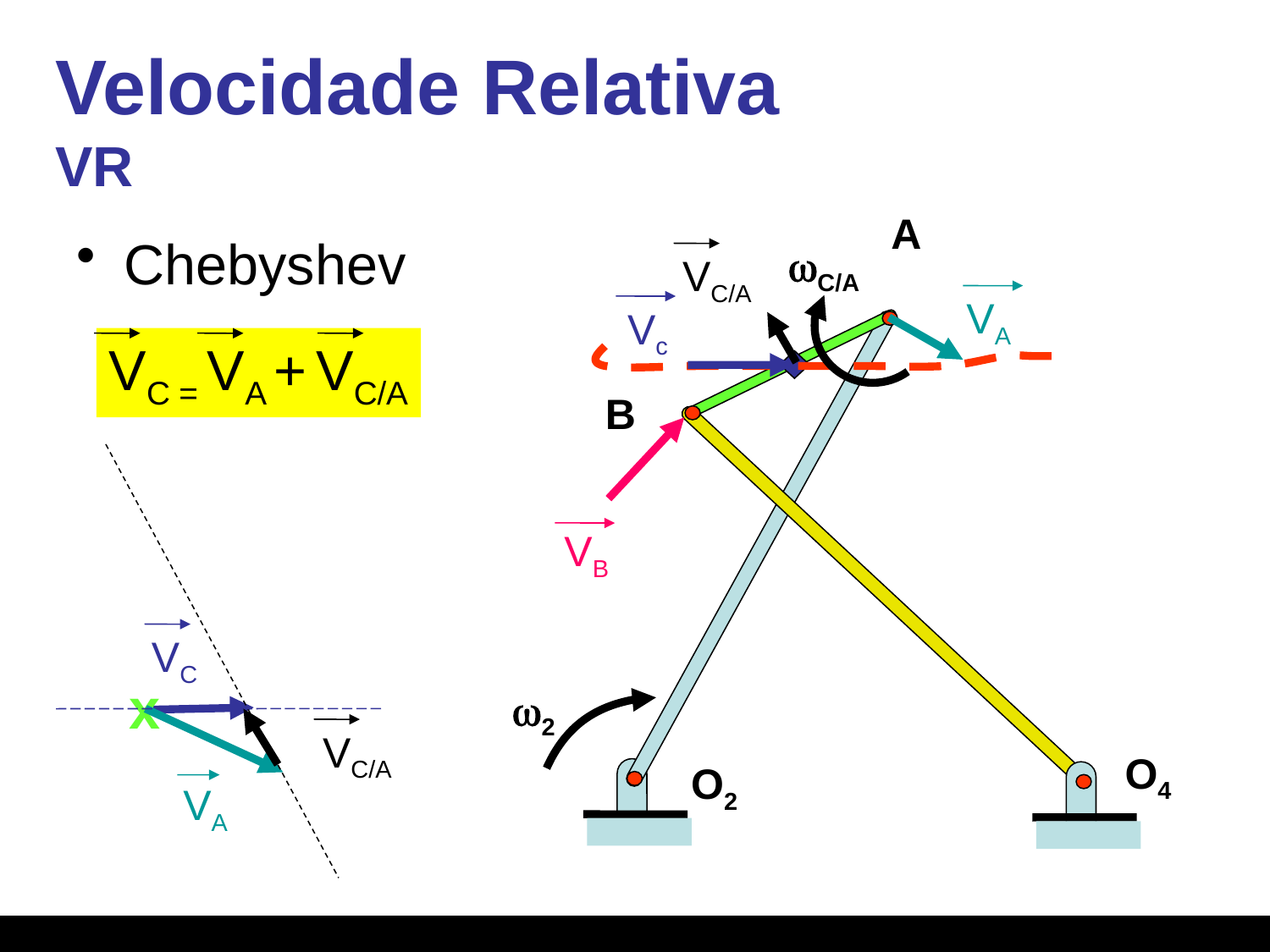

# Velocidade Relativa VR
A
Chebyshev

ωC/A
VC/A

VA

Vc

VC = VA + VC/A

B

VB

VC

x
ω2

VA

VC/A

O4
O2